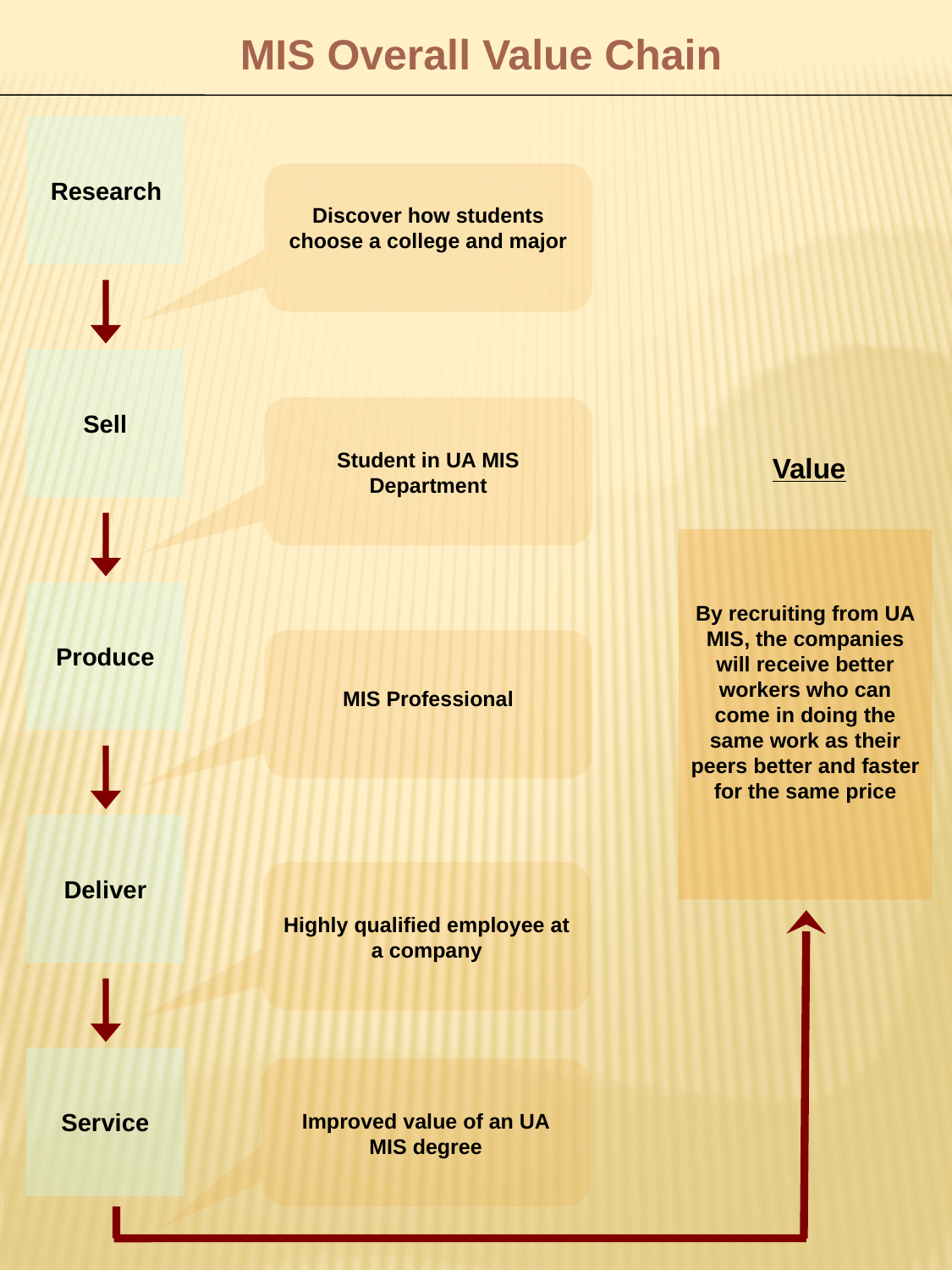

MIS Overall Value Chain
Research

Discover how students choose a college and major

Sell

Student in UA MIS Department
Value

By recruiting from UA MIS, the companies will receive better workers who can come in doing the same work as their peers better and faster for the same price

Produce

MIS Professional

Deliver

Highly qualified employee at a company

Service

Improved value of an UA MIS degree